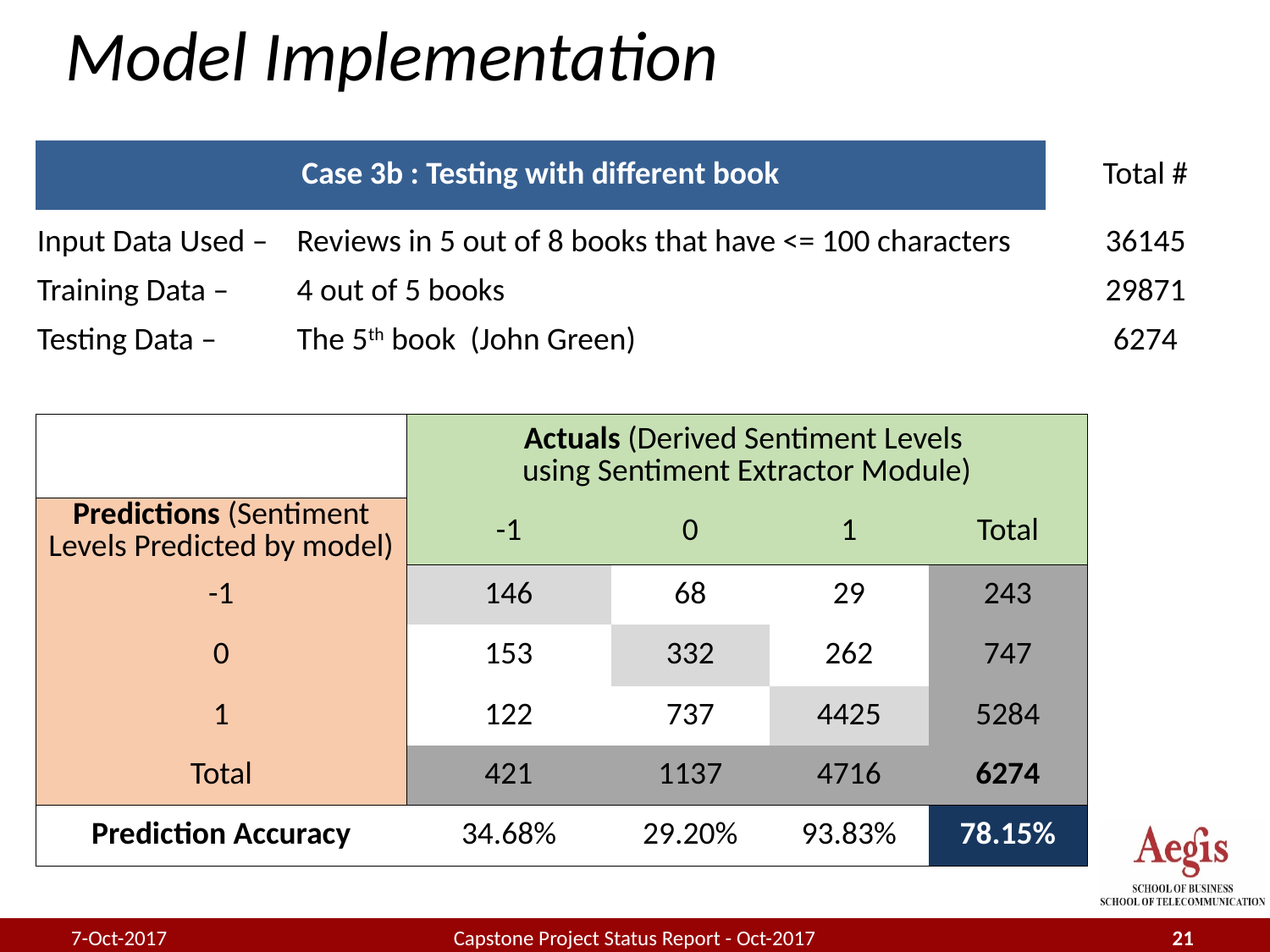

# Model Implementation
| Case 3b : Testing with different book |  |  | Total # |
| --- | --- | --- | --- |
| Input Data Used – | Reviews in 5 out of 8 books that have <= 100 characters |  | 36145 |
| Training Data – | 4 out of 5 books |  | 29871 |
| Testing Data – | The 5th book (John Green) |  | 6274 |
|  | Actuals (Derived Sentiment Levels using Sentiment Extractor Module) |  |  |  |
| --- | --- | --- | --- | --- |
| Predictions (Sentiment Levels Predicted by model) | -1 | 0 | 1 | Total |
| -1 | 146 | 68 | 29 | 243 |
| 0 | 153 | 332 | 262 | 747 |
| 1 | 122 | 737 | 4425 | 5284 |
| Total | 421 | 1137 | 4716 | 6274 |
| Prediction Accuracy | 34.68% | 29.20% | 93.83% | 78.15% |
7-Oct-2017
Capstone Project Status Report - Oct-2017
21